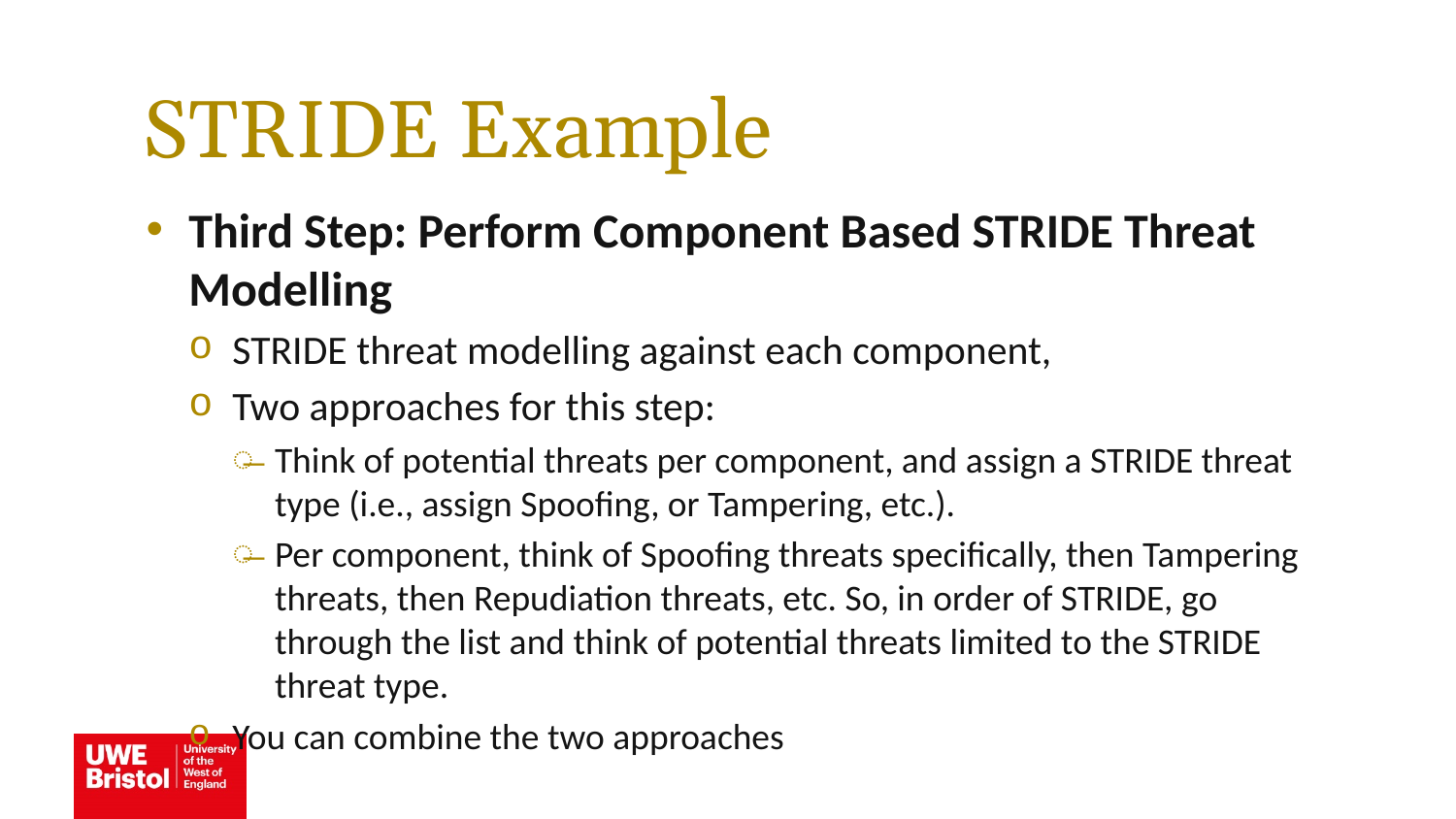

STRIDE Example
Third Step: Perform Component Based STRIDE Threat Modelling
STRIDE threat modelling against each component,
Two approaches for this step:
Think of potential threats per component, and assign a STRIDE threat type (i.e., assign Spoofing, or Tampering, etc.).
Per component, think of Spoofing threats specifically, then Tampering threats, then Repudiation threats, etc. So, in order of STRIDE, go through the list and think of potential threats limited to the STRIDE threat type.
You can combine the two approaches